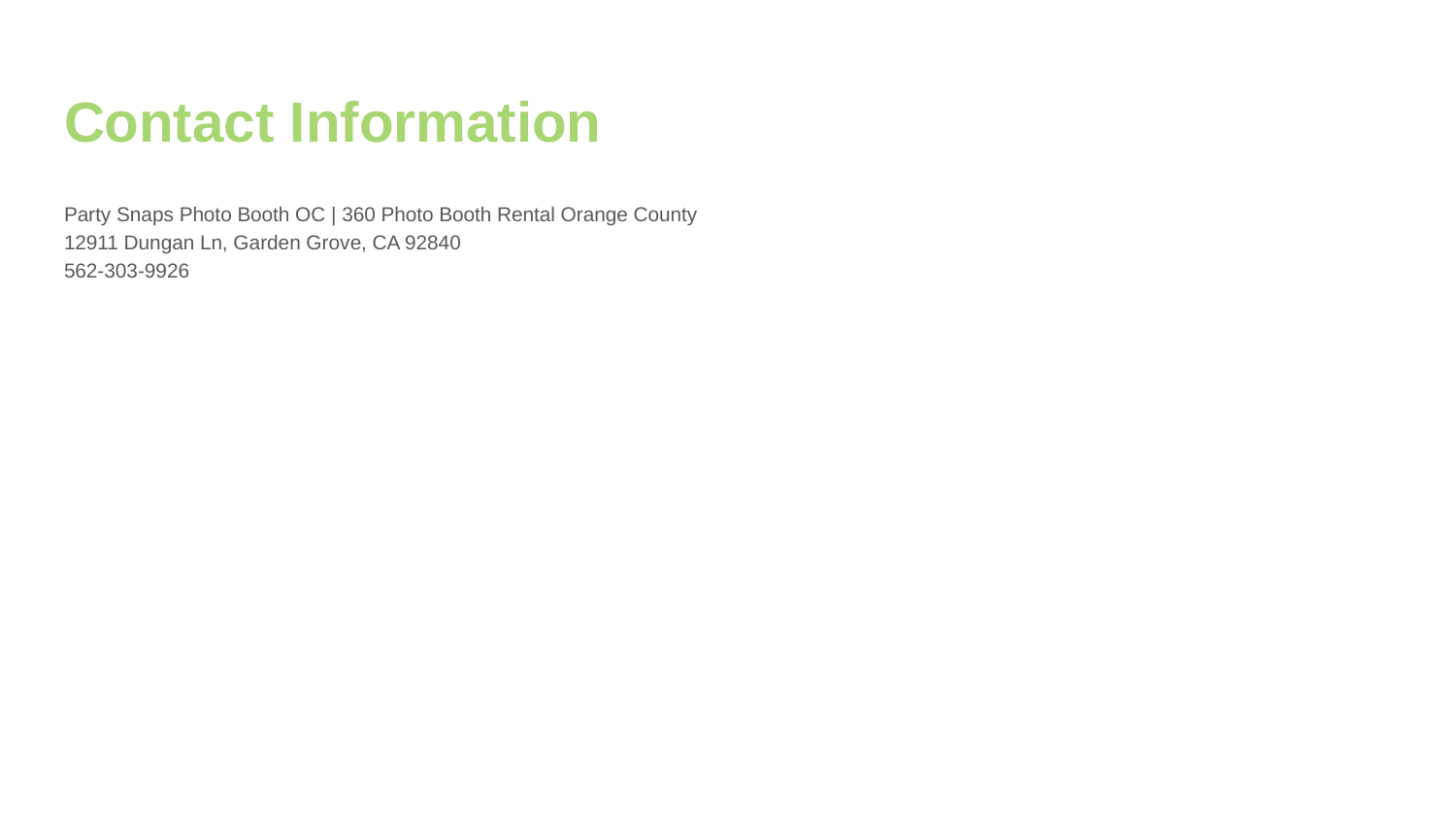

# Contact Information
Party Snaps Photo Booth OC | 360 Photo Booth Rental Orange County
12911 Dungan Ln, Garden Grove, CA 92840
562-303-9926